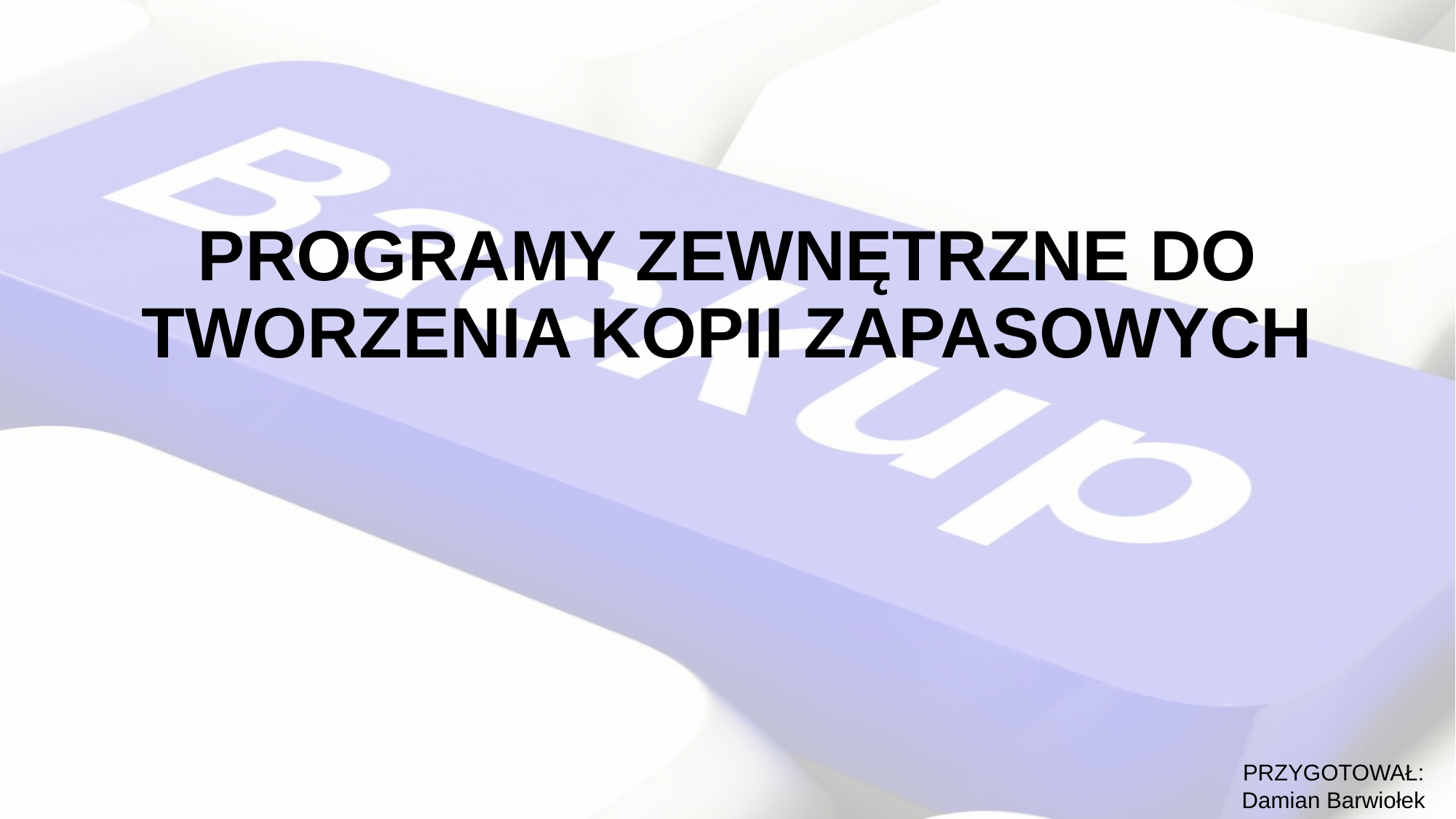

# PROGRAMY ZEWNĘTRZNE DO TWORZENIA KOPII ZAPASOWYCH
PRZYGOTOWAŁ:
Damian Barwiołek